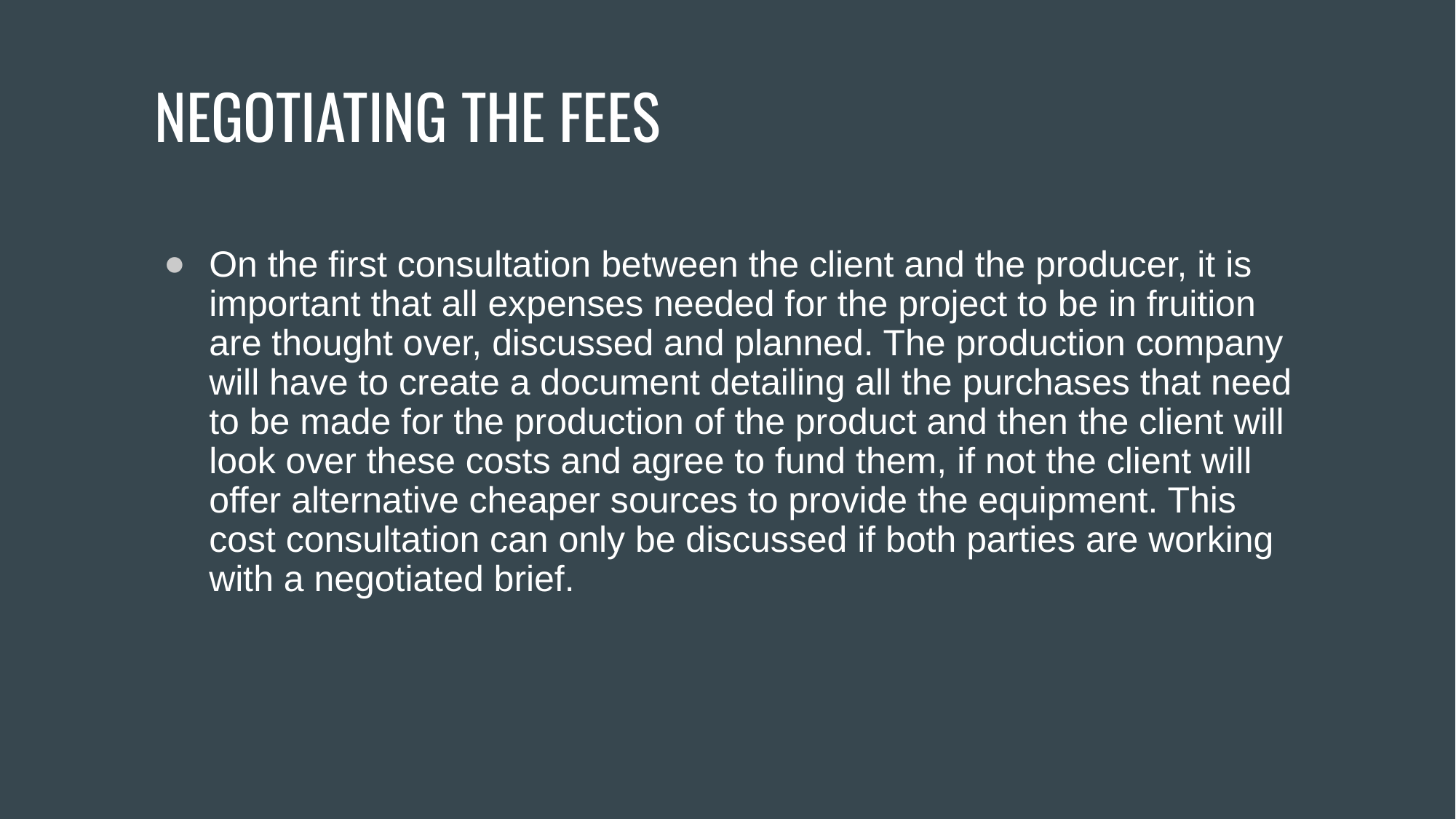

# NEGOTIATING THE FEES
On the first consultation between the client and the producer, it is important that all expenses needed for the project to be in fruition are thought over, discussed and planned. The production company will have to create a document detailing all the purchases that need to be made for the production of the product and then the client will look over these costs and agree to fund them, if not the client will offer alternative cheaper sources to provide the equipment. This cost consultation can only be discussed if both parties are working with a negotiated brief.